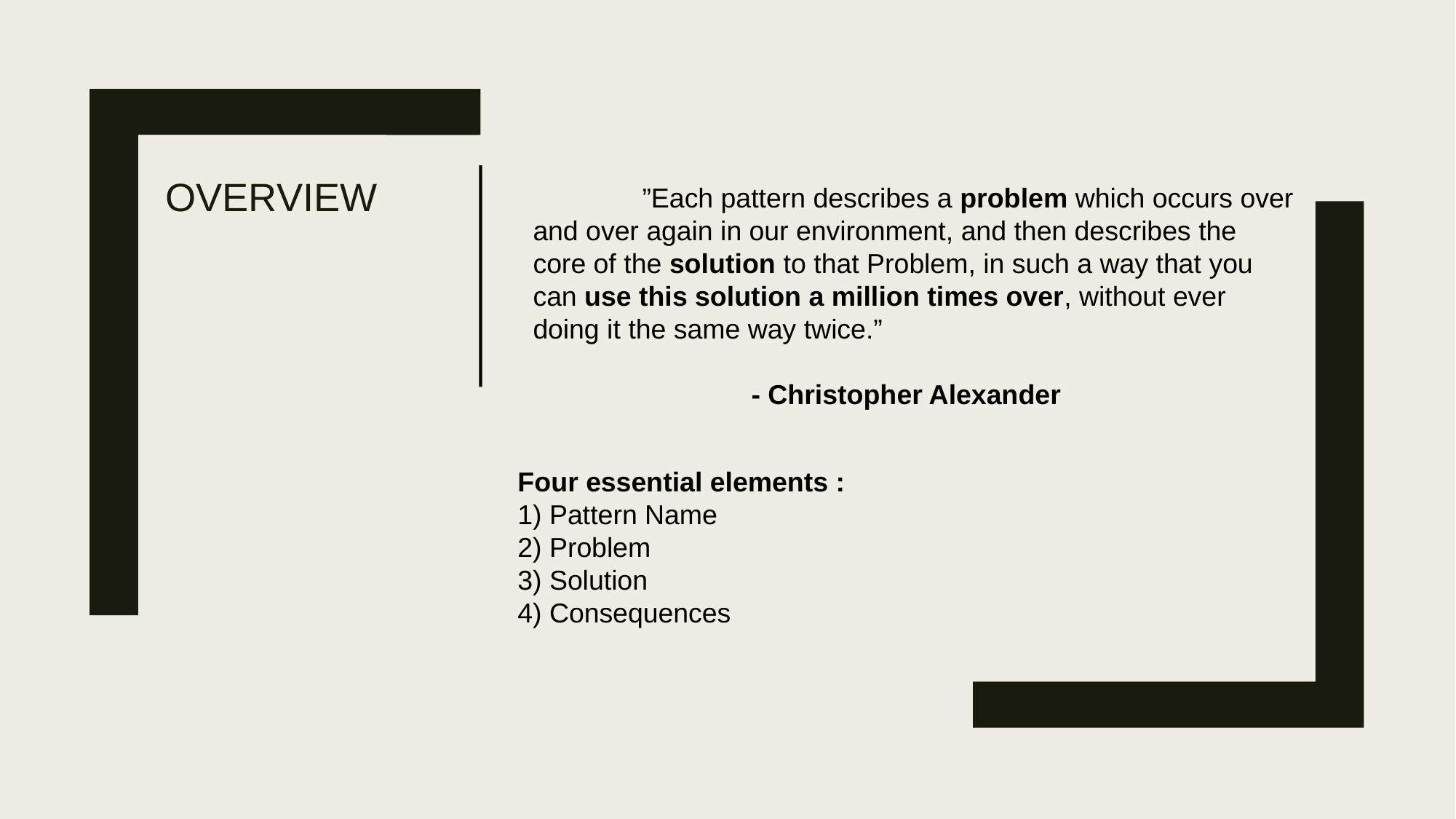

OVERVIEW
	”Each pattern describes a problem which occurs over and over again in our environment, and then describes the core of the solution to that Problem, in such a way that you can use this solution a million times over, without ever doing it the same way twice.”
						  		- Christopher Alexander

Four essential elements :
1) Pattern Name
2) Problem
3) Solution
4) Consequences